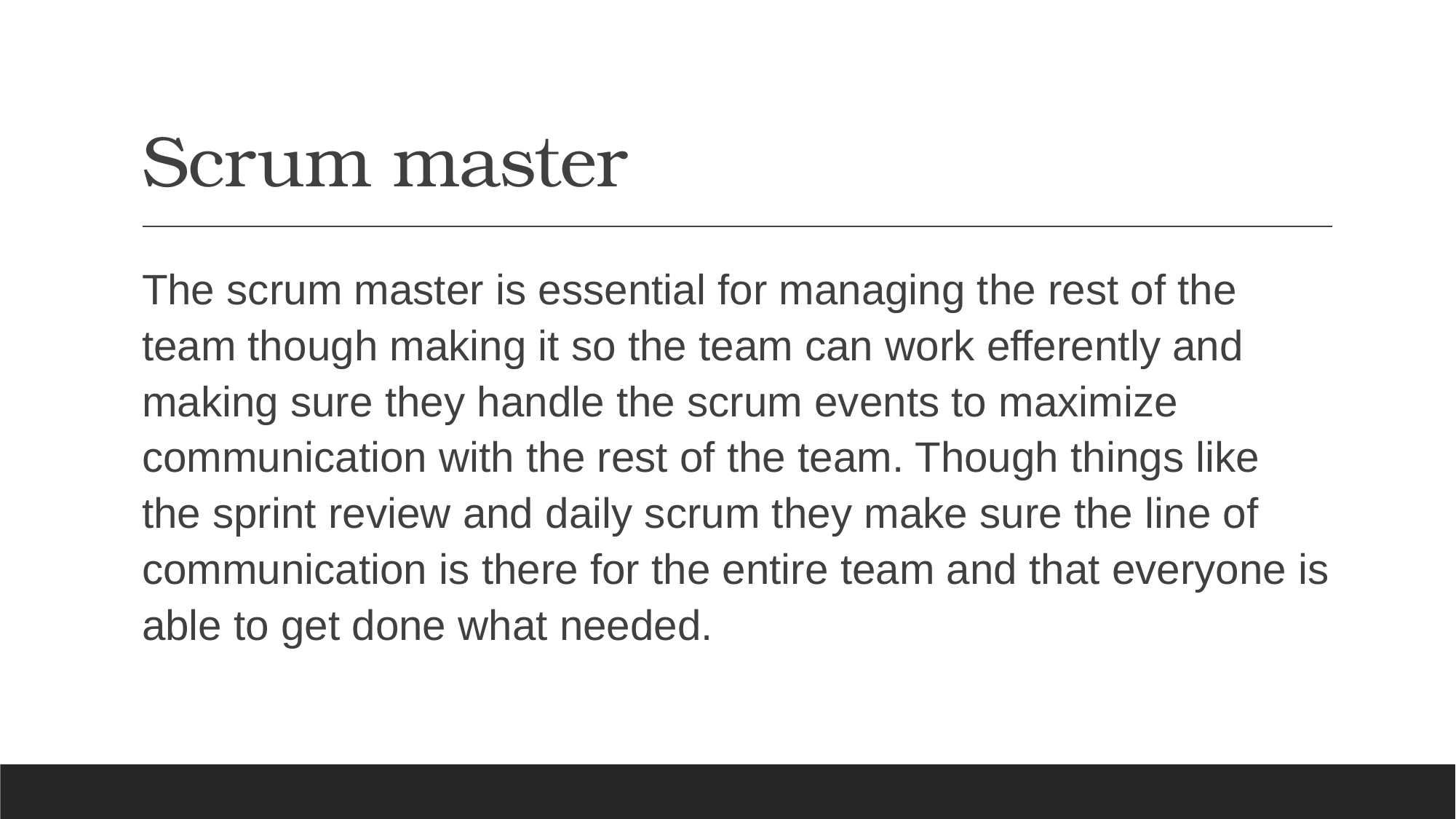

# Scrum master
The scrum master is essential for managing the rest of the team though making it so the team can work efferently and making sure they handle the scrum events to maximize communication with the rest of the team. Though things like the sprint review and daily scrum they make sure the line of communication is there for the entire team and that everyone is able to get done what needed.